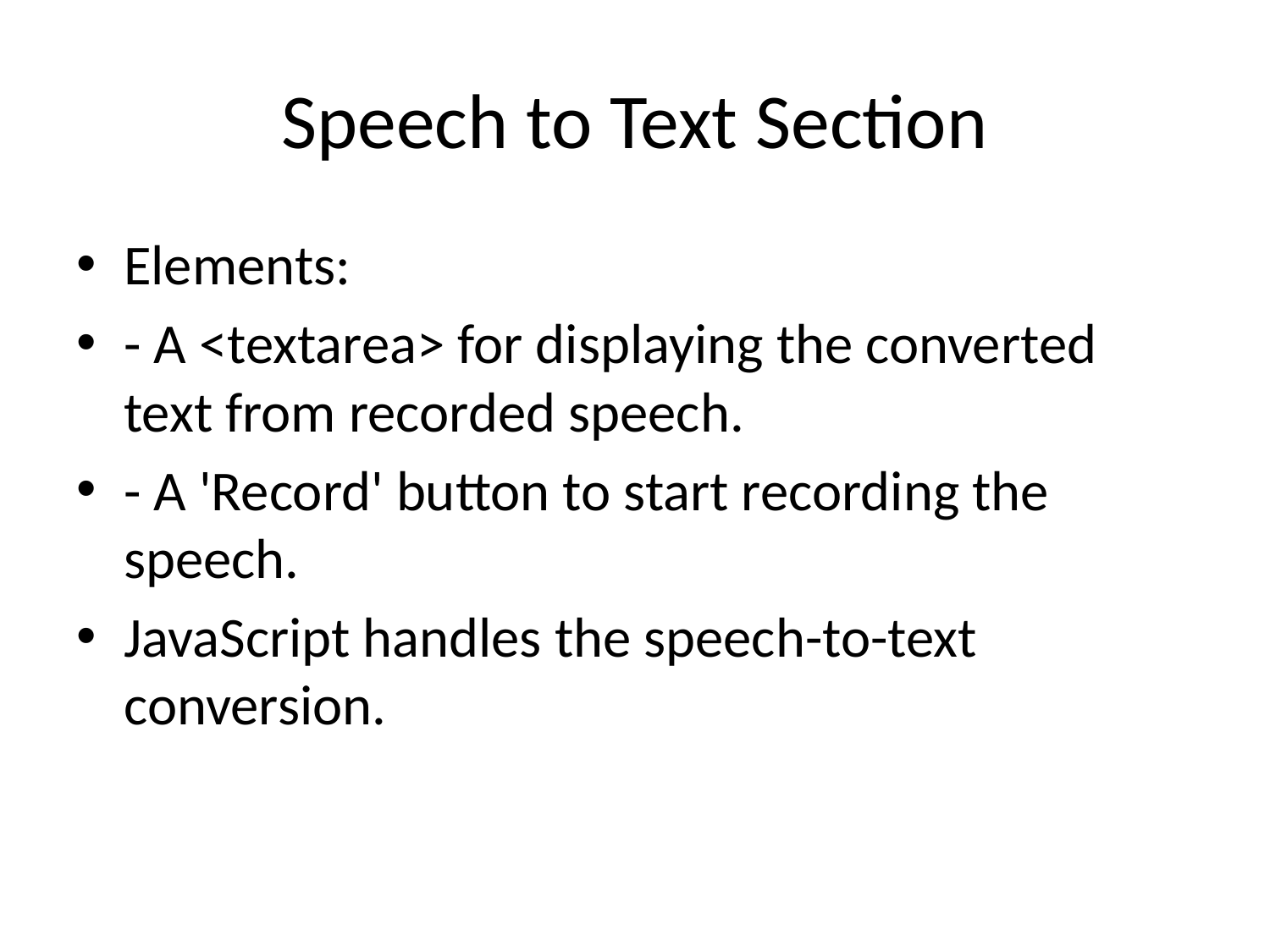

# Speech to Text Section
Elements:
- A <textarea> for displaying the converted text from recorded speech.
- A 'Record' button to start recording the speech.
JavaScript handles the speech-to-text conversion.